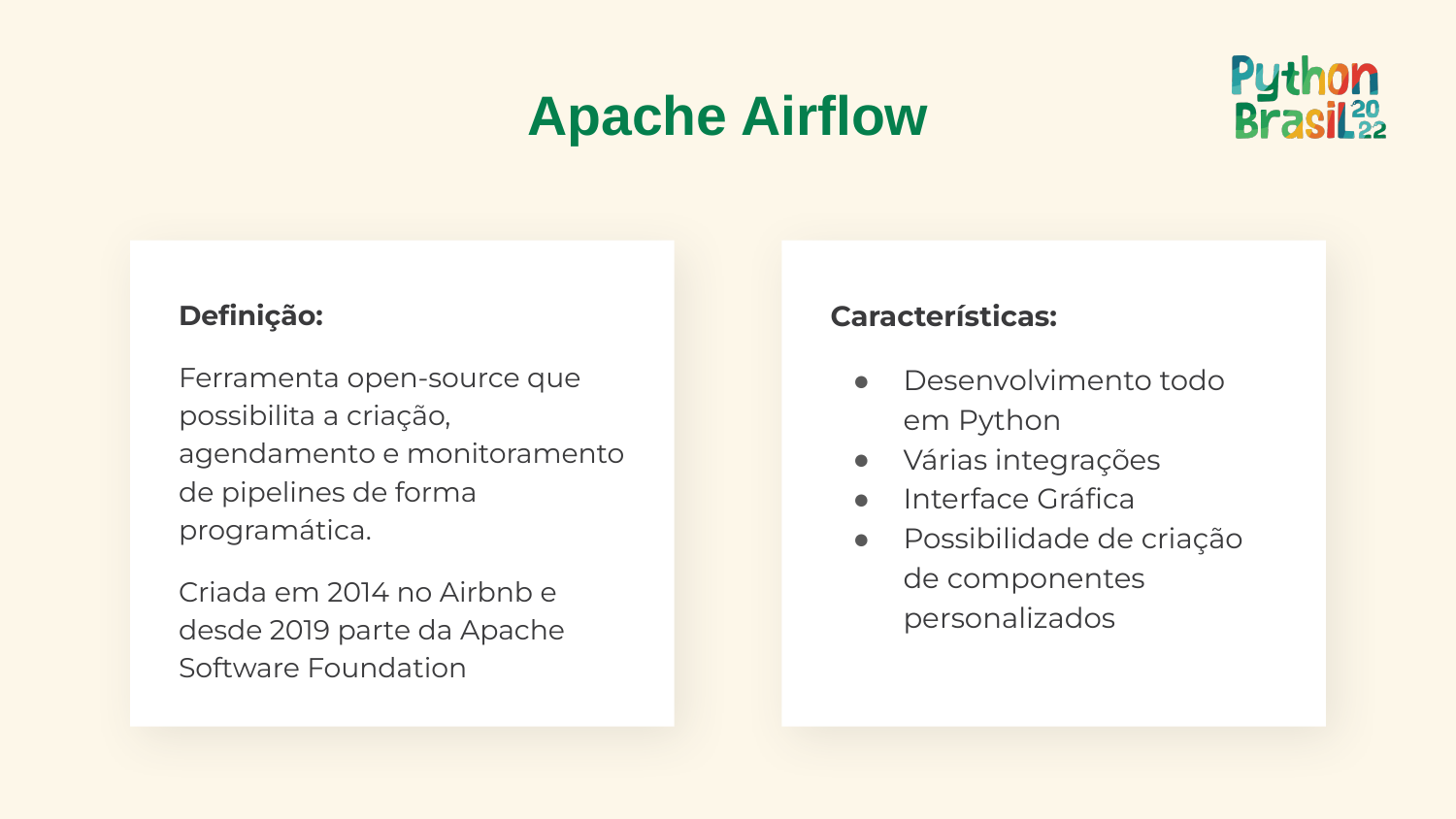

# Apache Airflow
Definição:
Ferramenta open-source que possibilita a criação, agendamento e monitoramento de pipelines de forma programática.
Criada em 2014 no Airbnb e desde 2019 parte da Apache Software Foundation
Características:
Desenvolvimento todo em Python
Várias integrações
Interface Gráfica
Possibilidade de criação de componentes personalizados